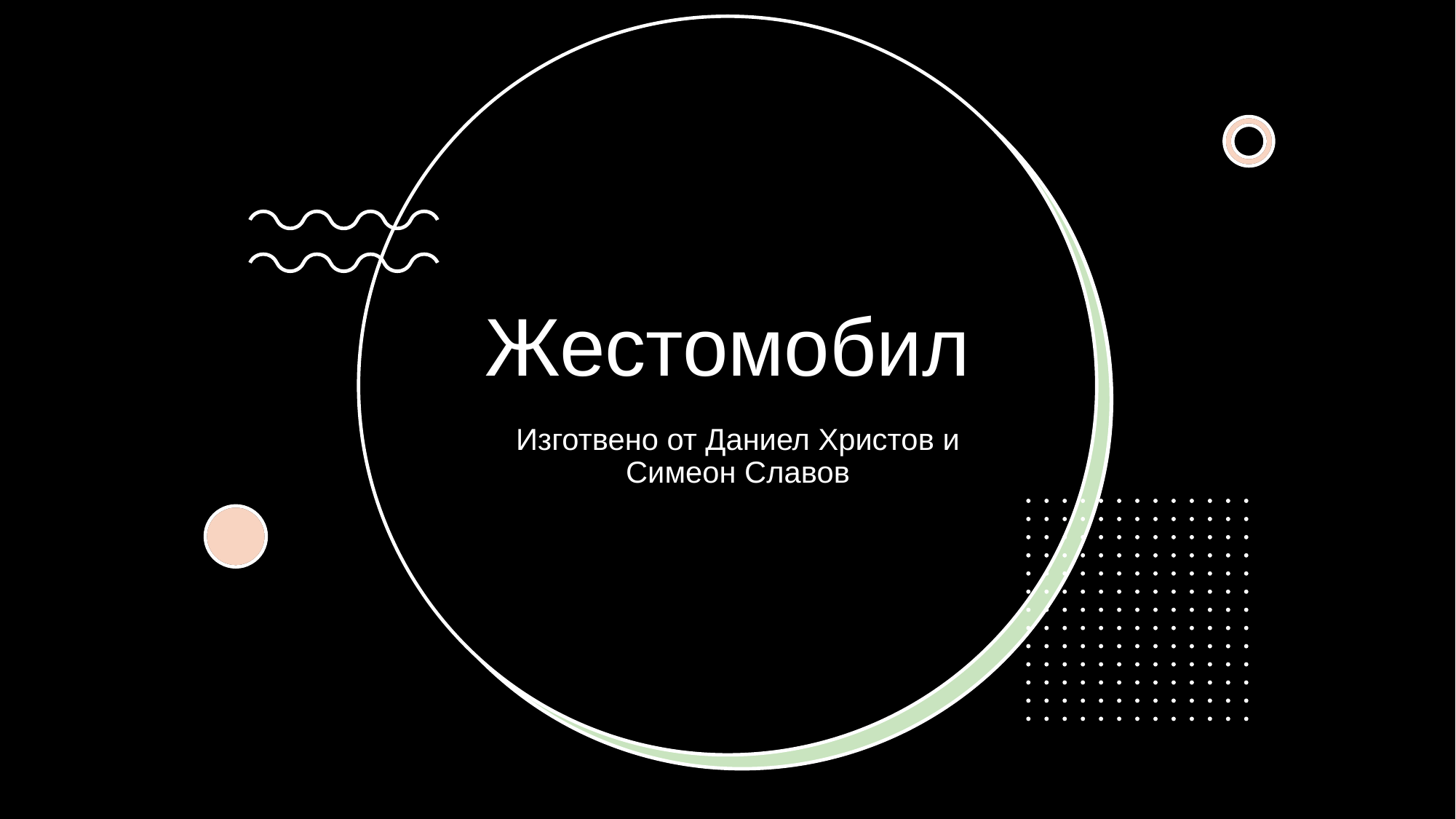

# Жестомобил
Изготвено от Даниел Христов и Симеон Славов